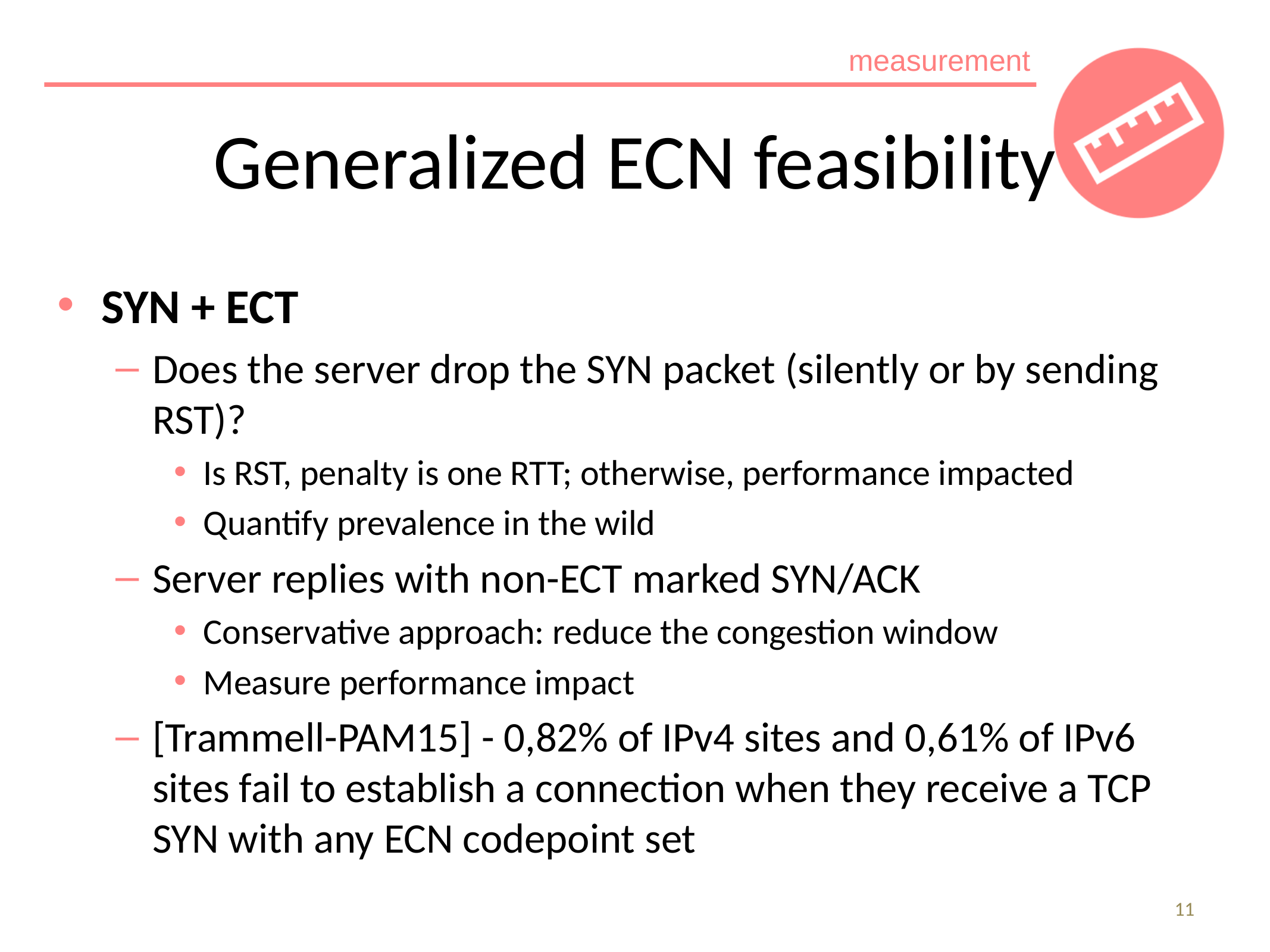

# Generalized ECN feasibility
SYN + ECT
Does the server drop the SYN packet (silently or by sending RST)?
Is RST, penalty is one RTT; otherwise, performance impacted
Quantify prevalence in the wild
Server replies with non-ECT marked SYN/ACK
Conservative approach: reduce the congestion window
Measure performance impact
[Trammell-PAM15] - 0,82% of IPv4 sites and 0,61% of IPv6 sites fail to establish a connection when they receive a TCP SYN with any ECN codepoint set

11